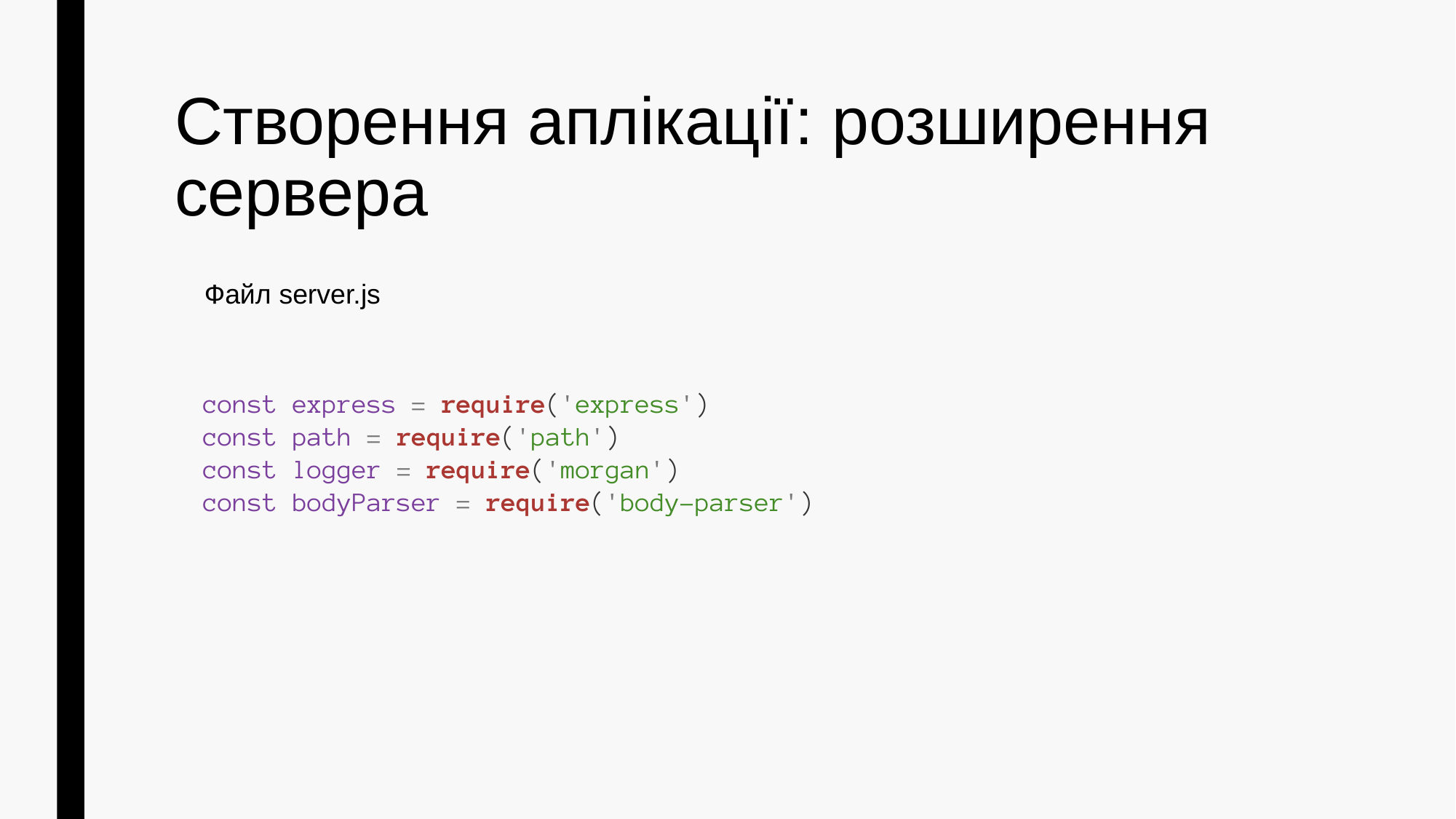

# Створення аплікації: розширення сервера
Файл server.js

const express = require('express')
const path = require('path')
const logger = require('morgan')
const bodyParser = require('body-parser')